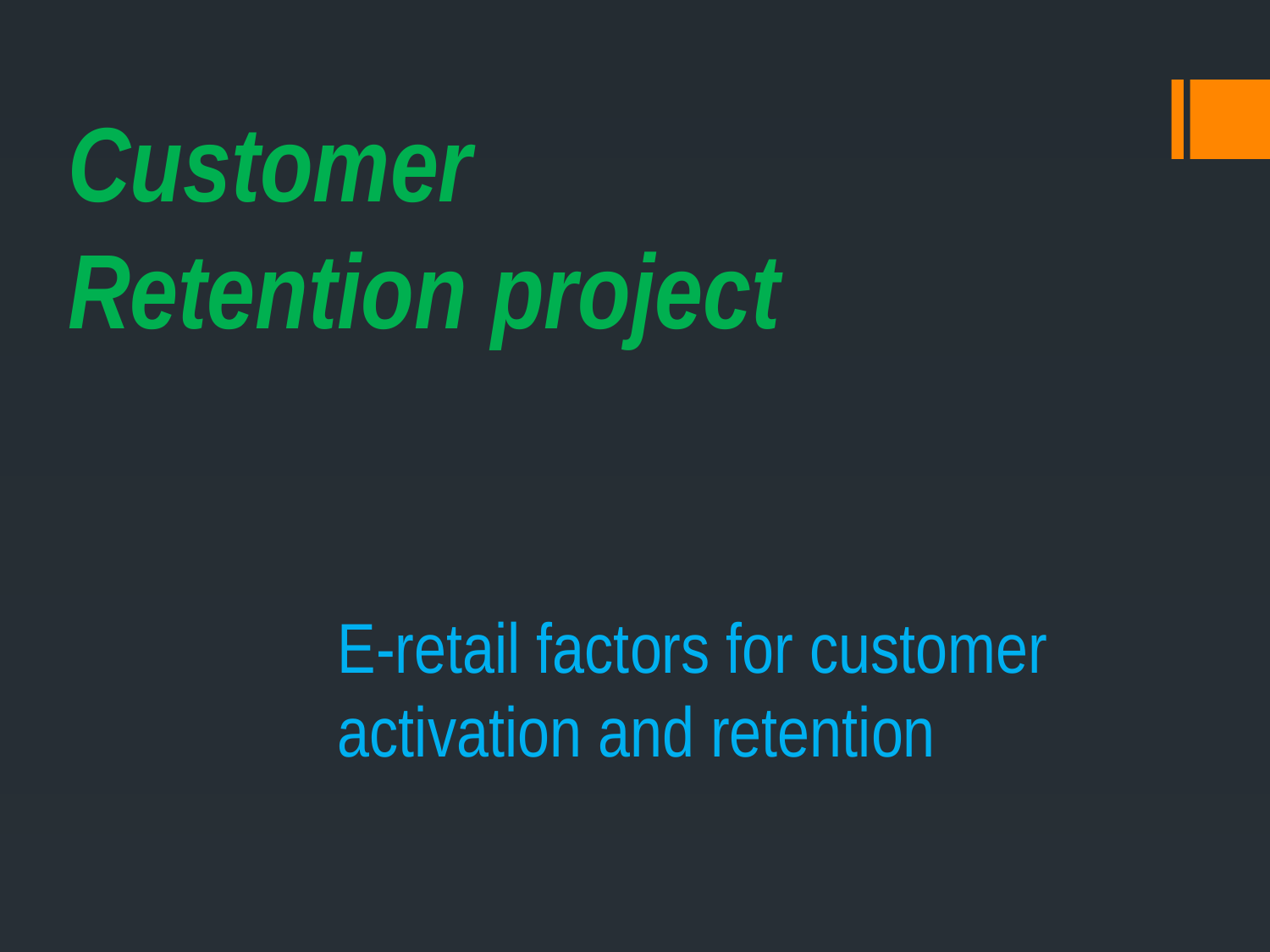

# Customer Retention project
E-retail factors for customer activation and retention